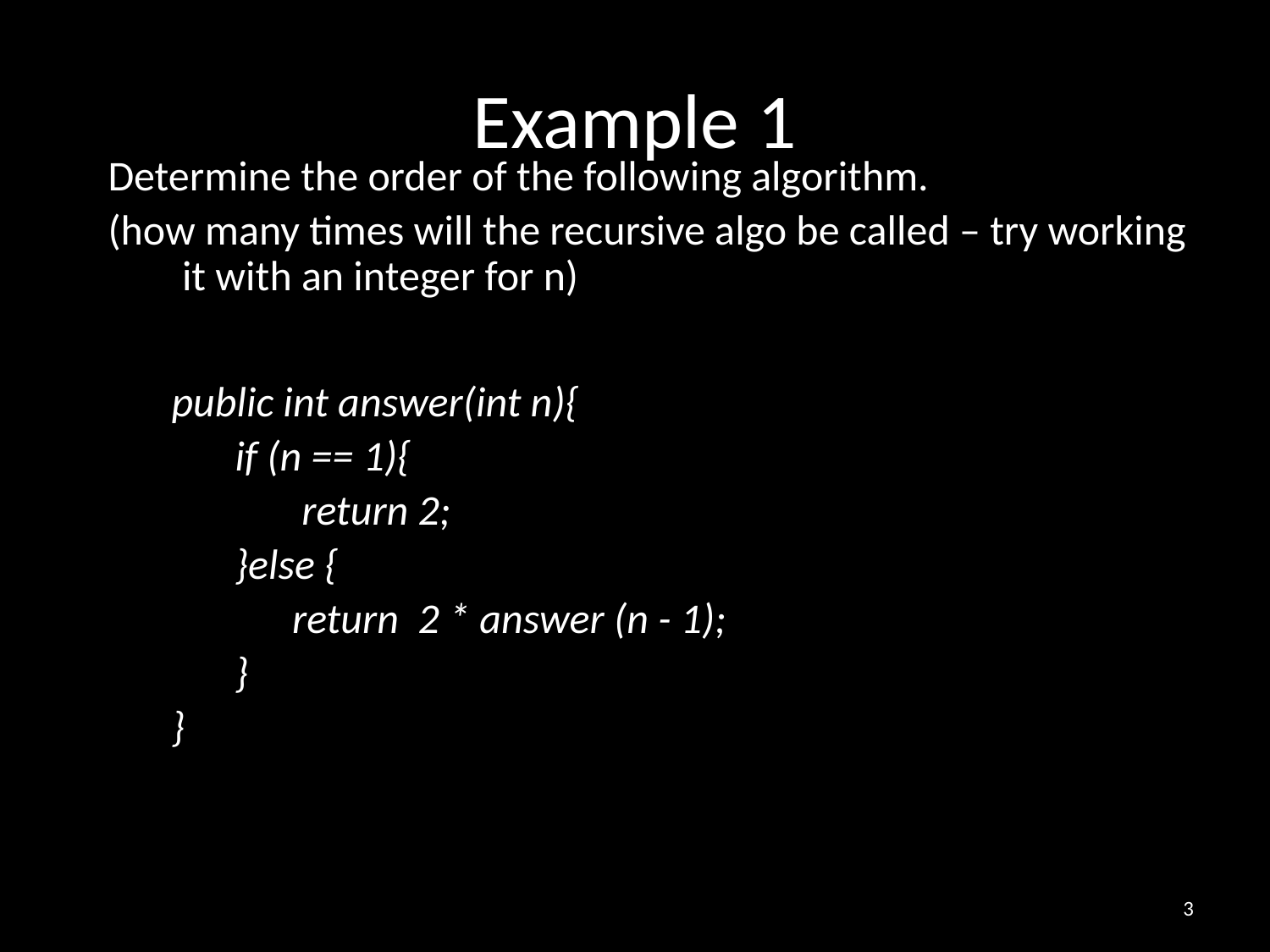

# Example 1
Determine the order of the following algorithm.
(how many times will the recursive algo be called – try working it with an integer for n)

public int answer(int n){
if (n == 1){
       return 2;
}else {
      return  2 * answer (n - 1);
}
}
3